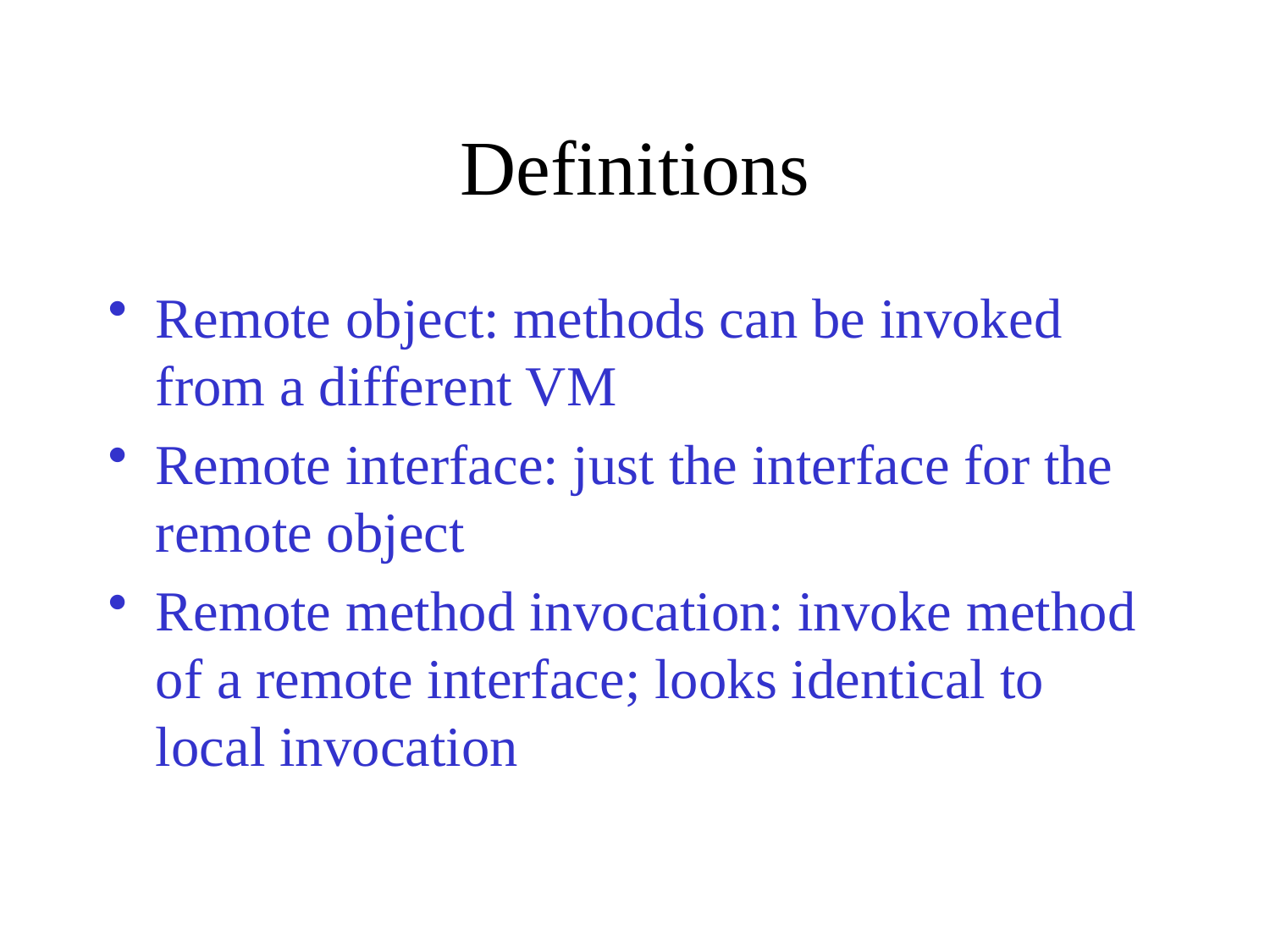

# Definitions
Remote object: methods can be invoked from a different VM
Remote interface: just the interface for the remote object
Remote method invocation: invoke method of a remote interface; looks identical to local invocation